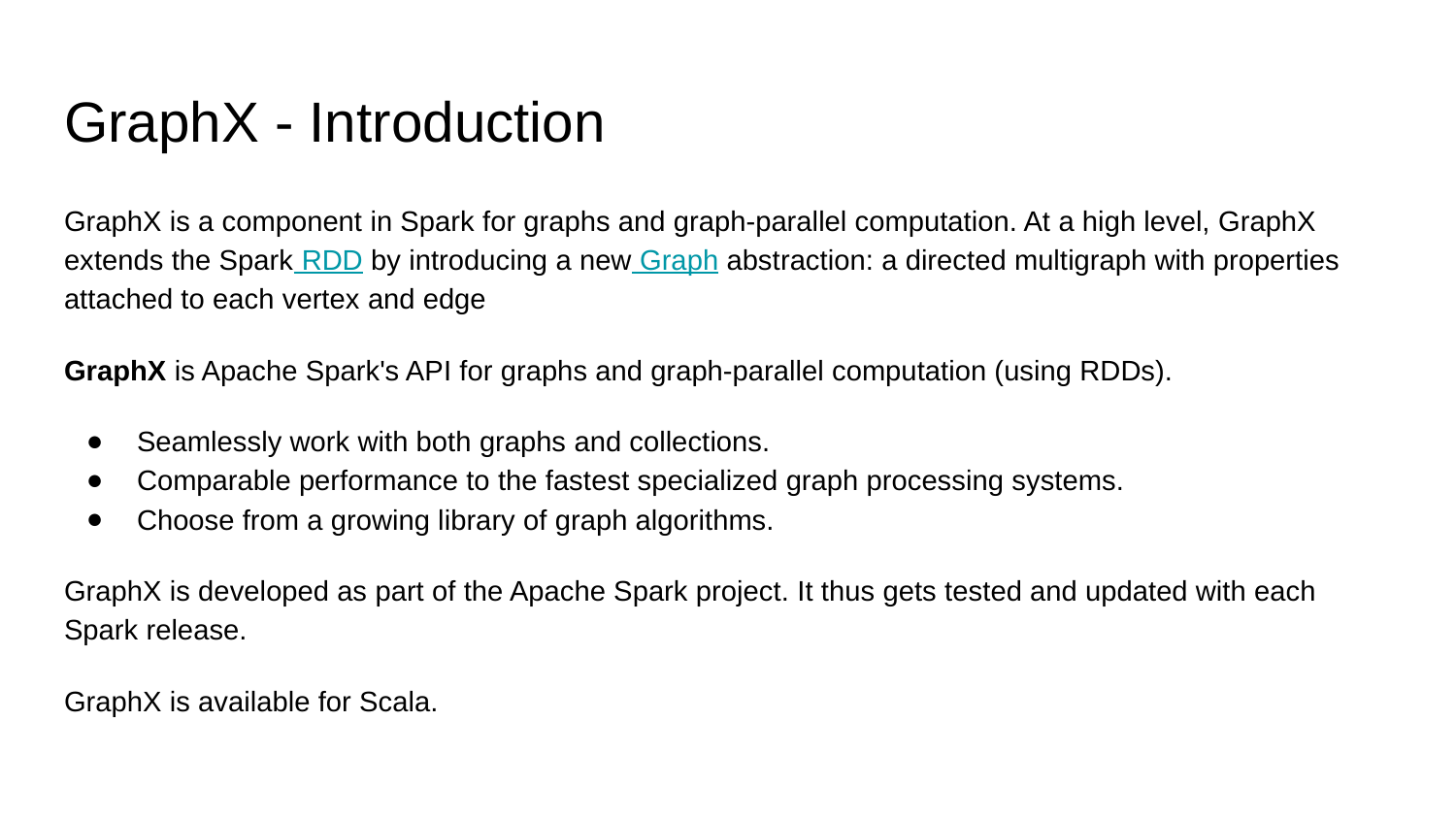

# GraphX - Introduction
GraphX is a component in Spark for graphs and graph-parallel computation. At a high level, GraphX extends the Spark RDD by introducing a new Graph abstraction: a directed multigraph with properties attached to each vertex and edge
GraphX is Apache Spark's API for graphs and graph-parallel computation (using RDDs).
Seamlessly work with both graphs and collections.
Comparable performance to the fastest specialized graph processing systems.
Choose from a growing library of graph algorithms.
GraphX is developed as part of the Apache Spark project. It thus gets tested and updated with each Spark release.
GraphX is available for Scala.